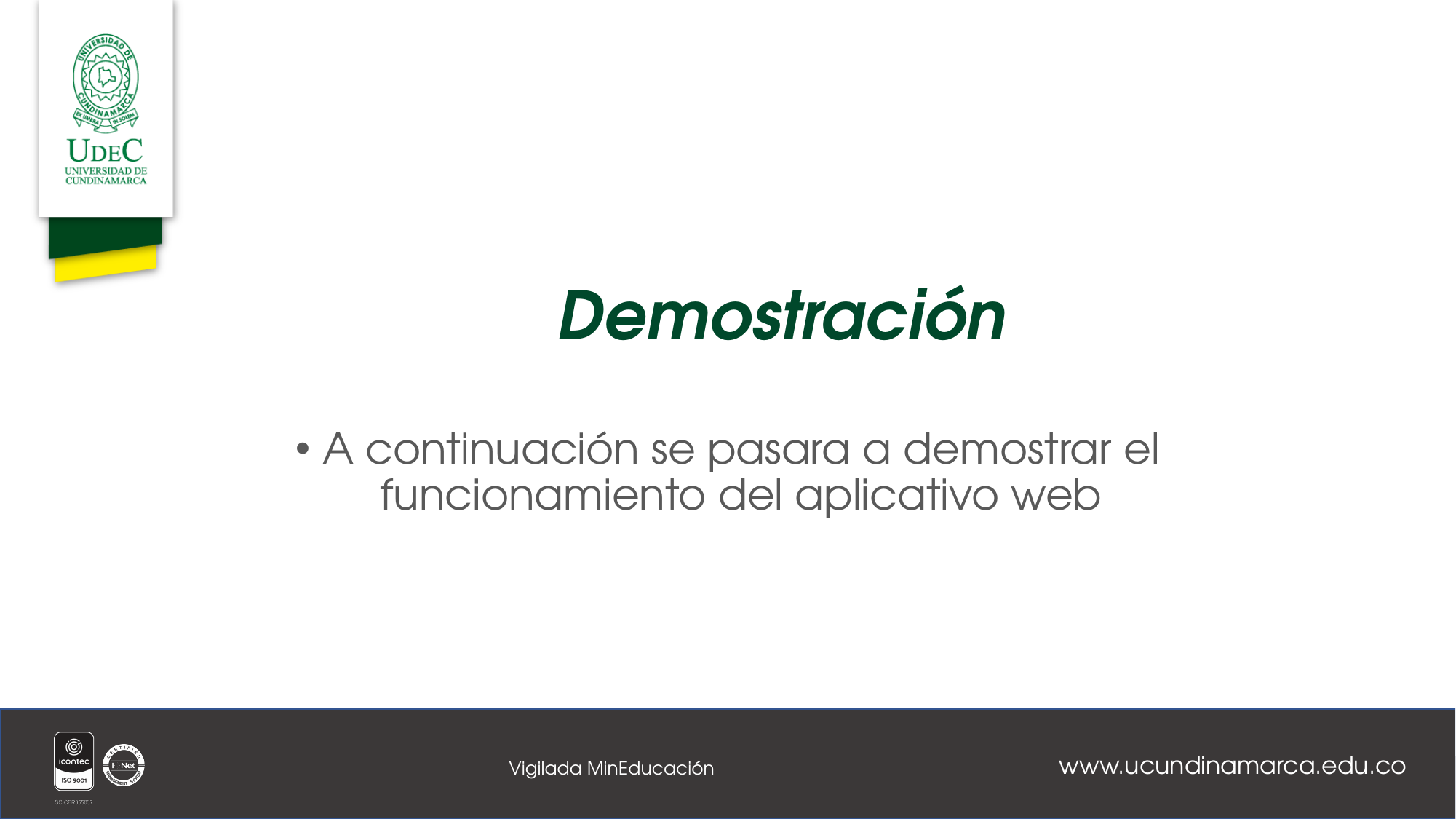

# Demostración
A continuación se pasara a demostrar el funcionamiento del aplicativo web